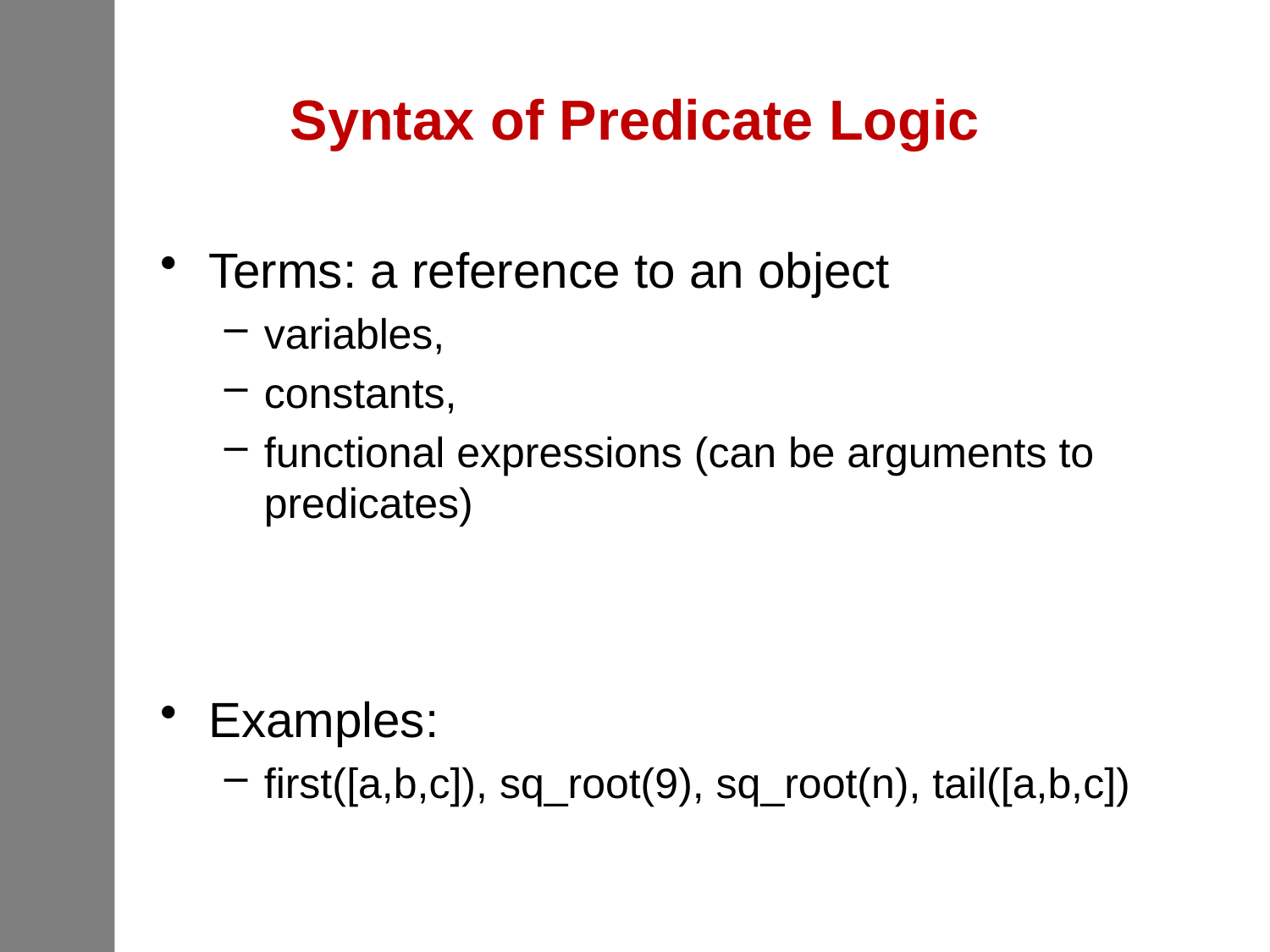

# Syntax of Predicate Logic
Terms: a reference to an object
variables,
constants,
functional expressions (can be arguments to predicates)

Examples:
first([a,b,c]), sq_root(9), sq_root(n), tail([a,b,c])